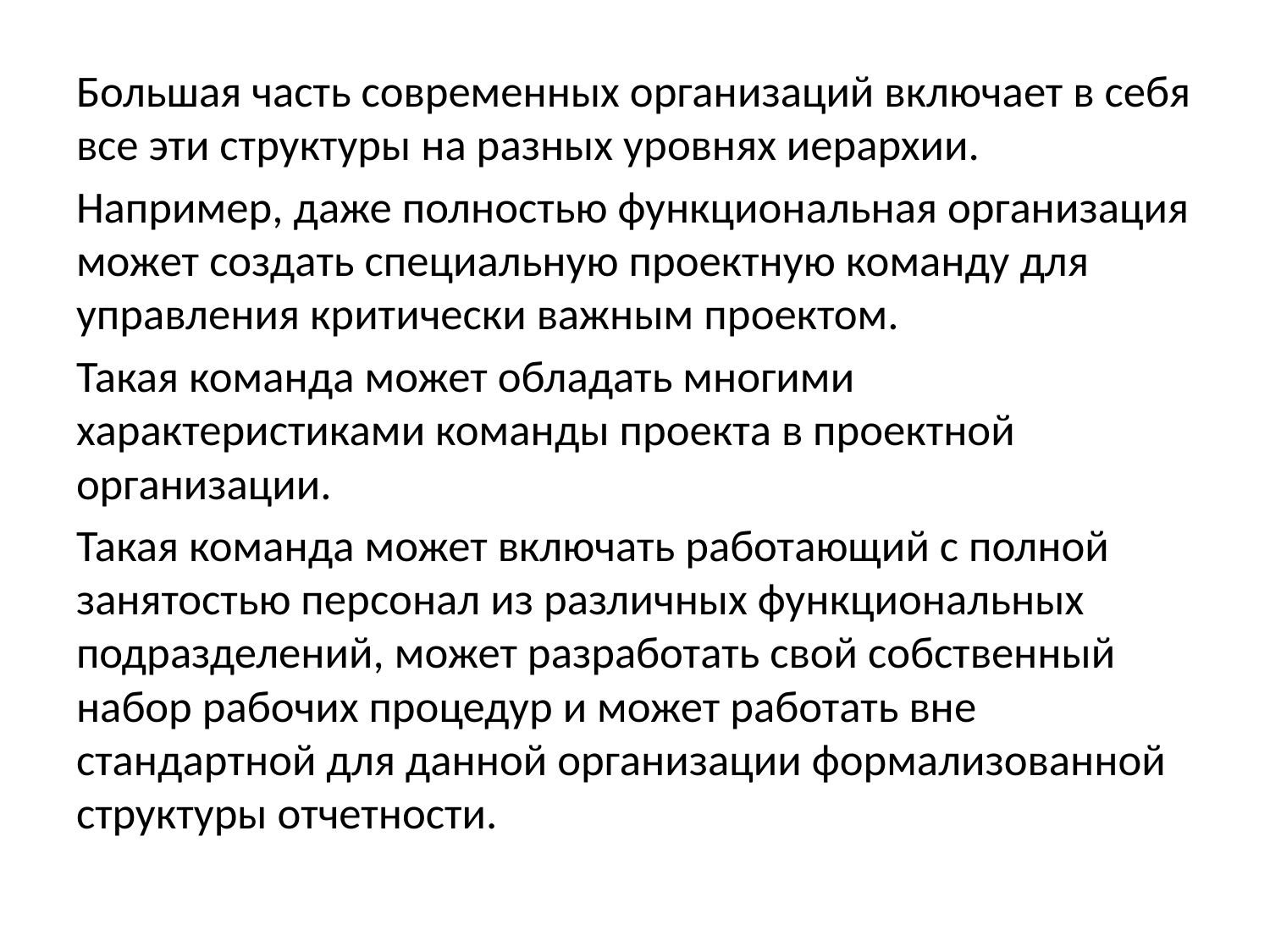

Большая часть современных организаций включает в себя все эти структуры на разных уровнях иерархии.
Например, даже полностью функциональная организация может создать специальную проектную команду для управления критически важным проектом.
Такая команда может обладать многими характеристиками команды проекта в проектной организации.
Такая команда может включать работающий с полной занятостью персонал из различных функциональных подразделений, может разработать свой собственный набор рабочих процедур и может работать вне стандартной для данной организации формализованной структуры отчетности.